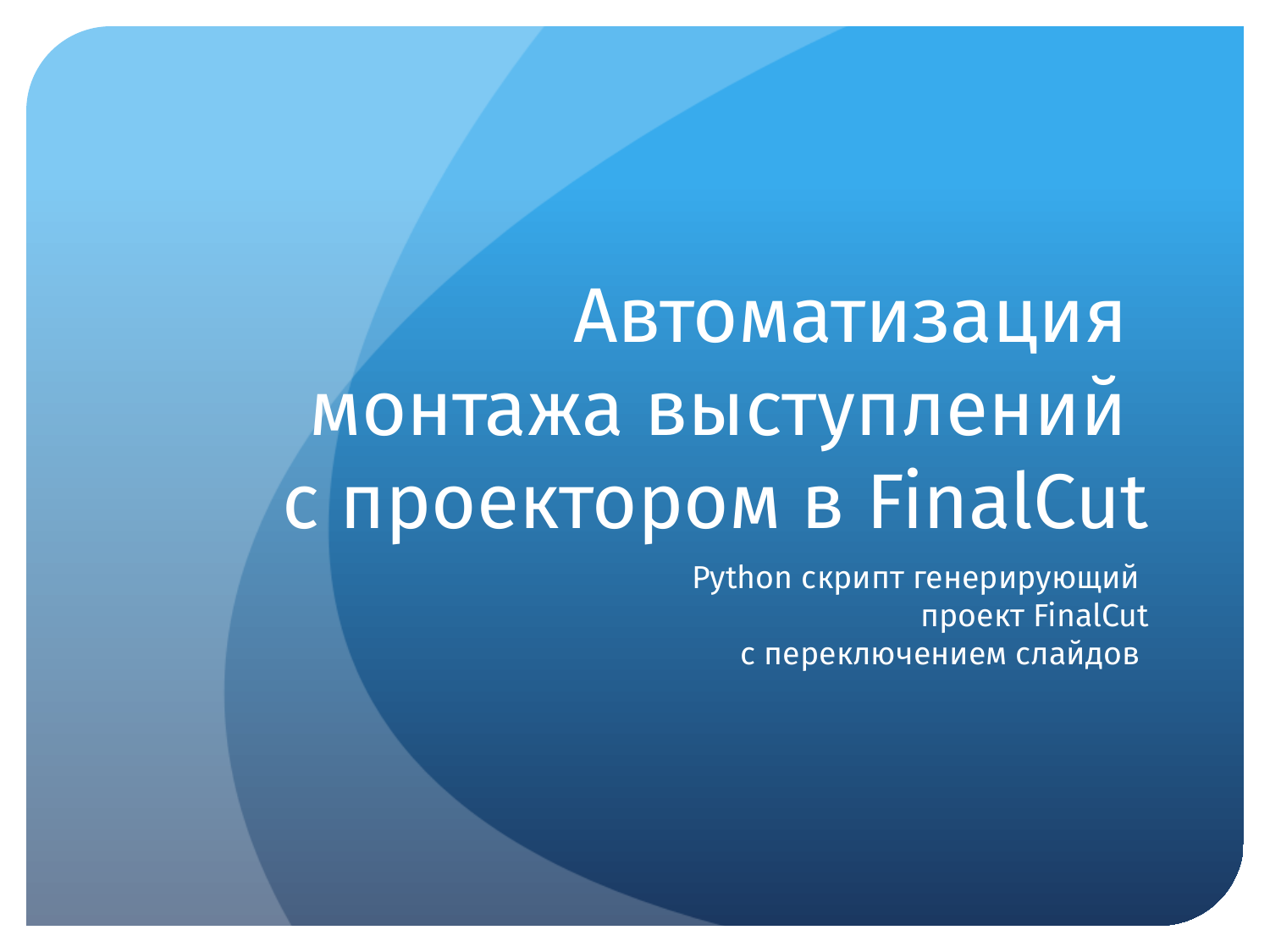

# Автоматизация монтажа выступлений с проектором в FinalCut
Python скрипт генерирующий
проект FinalCut
с переключением слайдов